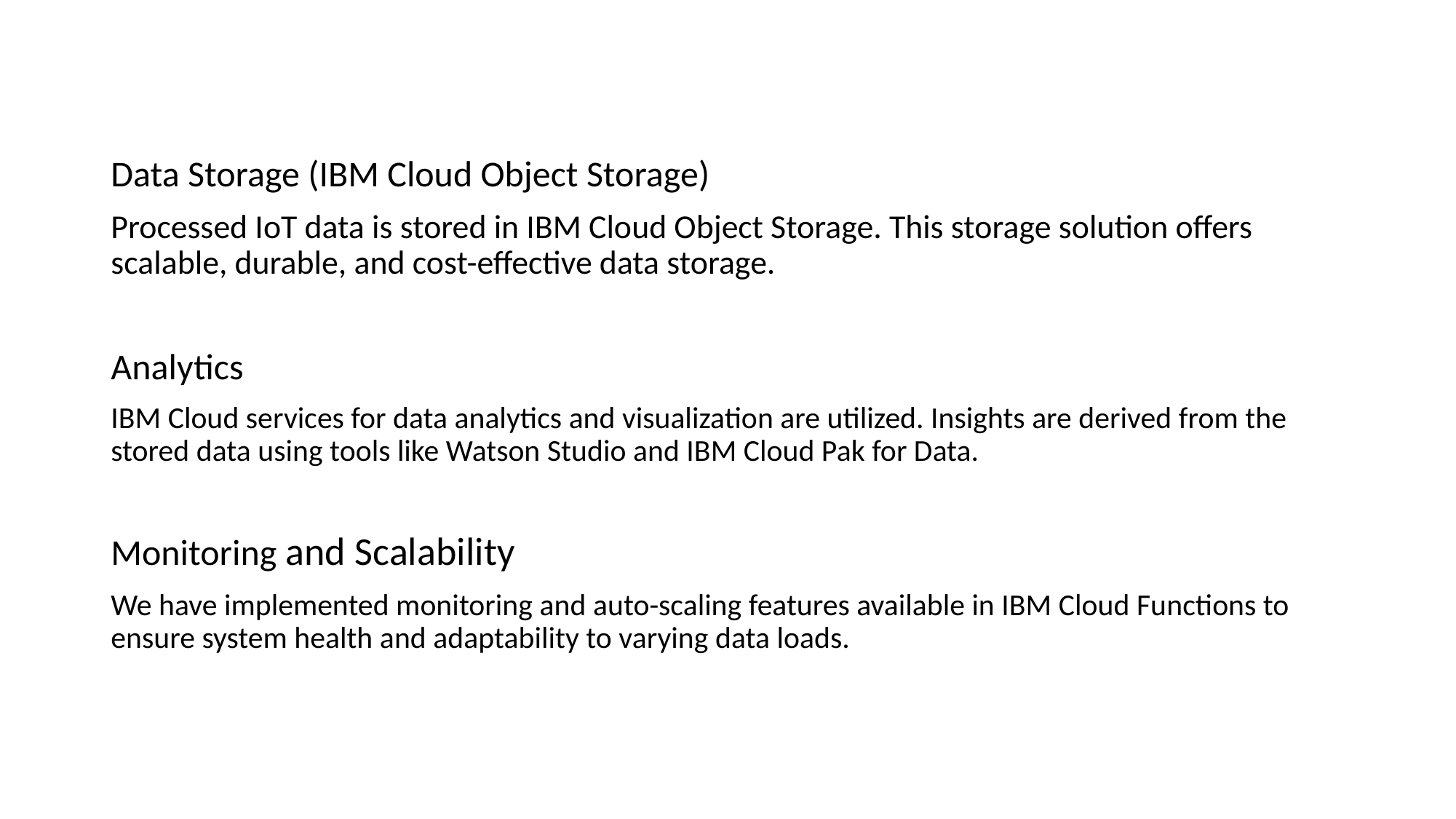

Data Storage (IBM Cloud Object Storage)
Processed IoT data is stored in IBM Cloud Object Storage. This storage solution offers scalable, durable, and cost-effective data storage.

Analytics
IBM Cloud services for data analytics and visualization are utilized. Insights are derived from the stored data using tools like Watson Studio and IBM Cloud Pak for Data.

Monitoring and Scalability
We have implemented monitoring and auto-scaling features available in IBM Cloud Functions to ensure system health and adaptability to varying data loads.